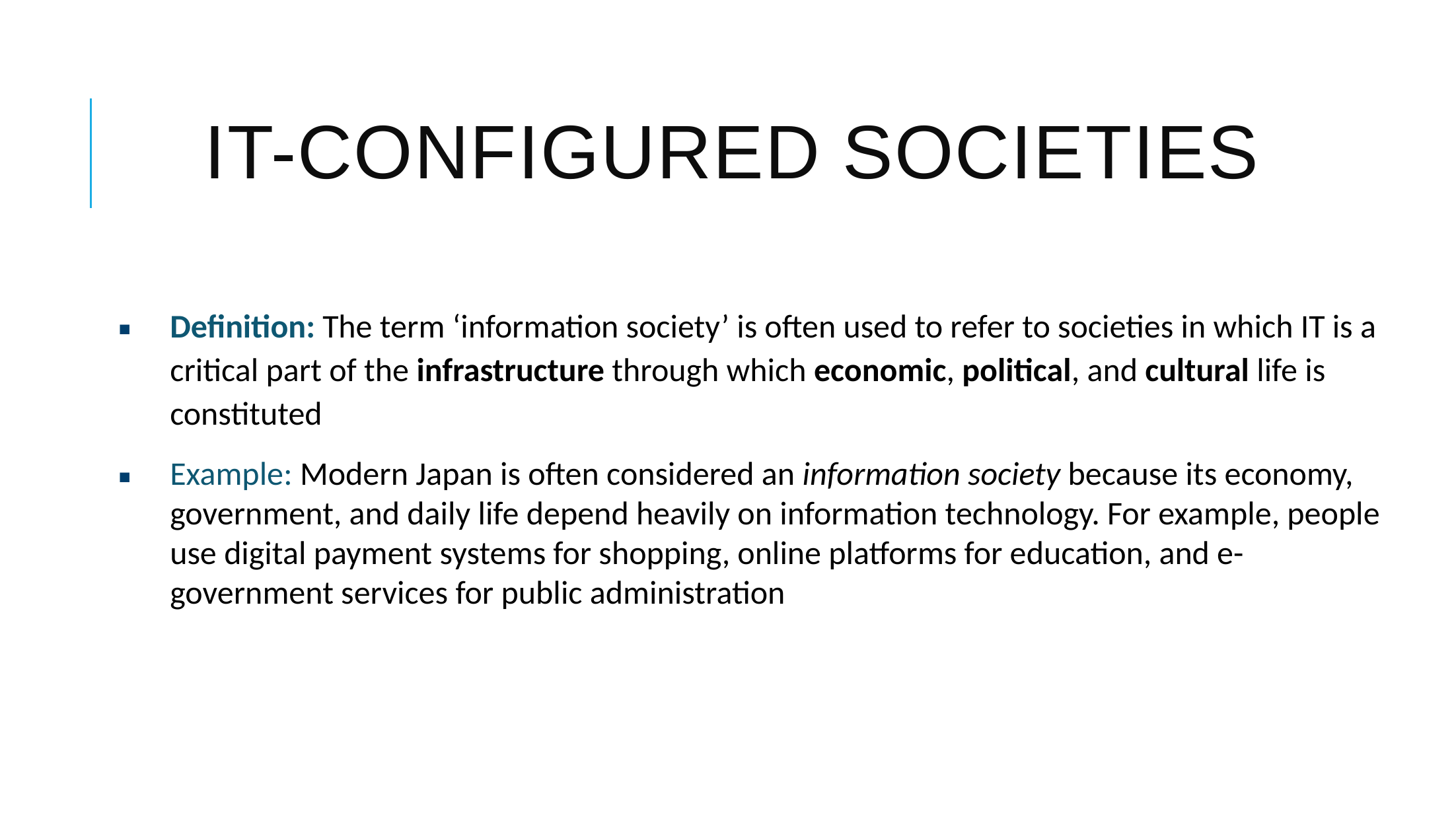

3
# IT-configured societies
Definition: The term ‘information society’ is often used to refer to societies in which IT is a critical part of the infrastructure through which economic, political, and cultural life is constituted
Example: Modern Japan is often considered an information society because its economy, government, and daily life depend heavily on information technology. For example, people use digital payment systems for shopping, online platforms for education, and e-government services for public administration
Computer Ethics